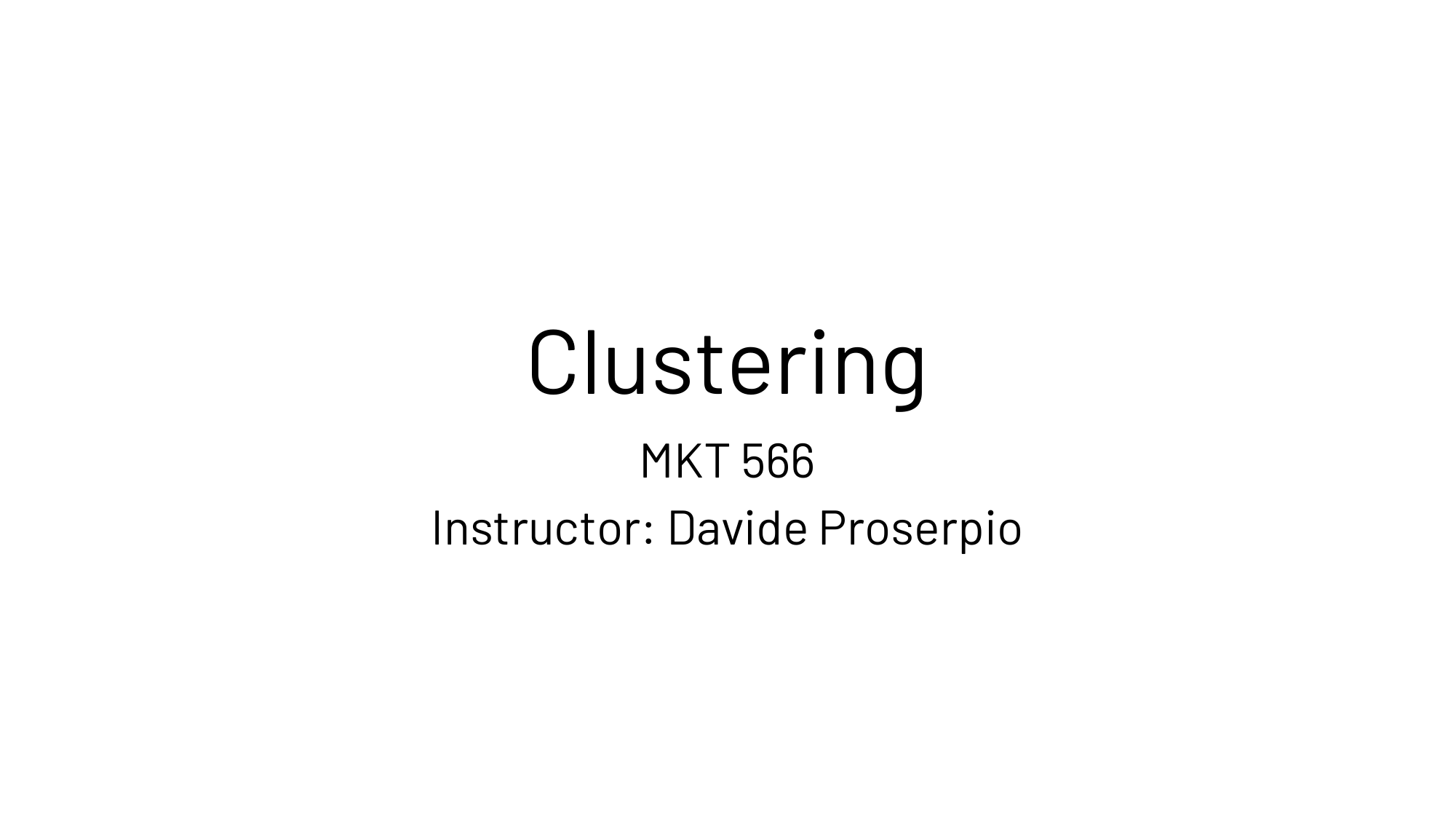

# Clustering
MKT 566
Instructor: Davide Proserpio